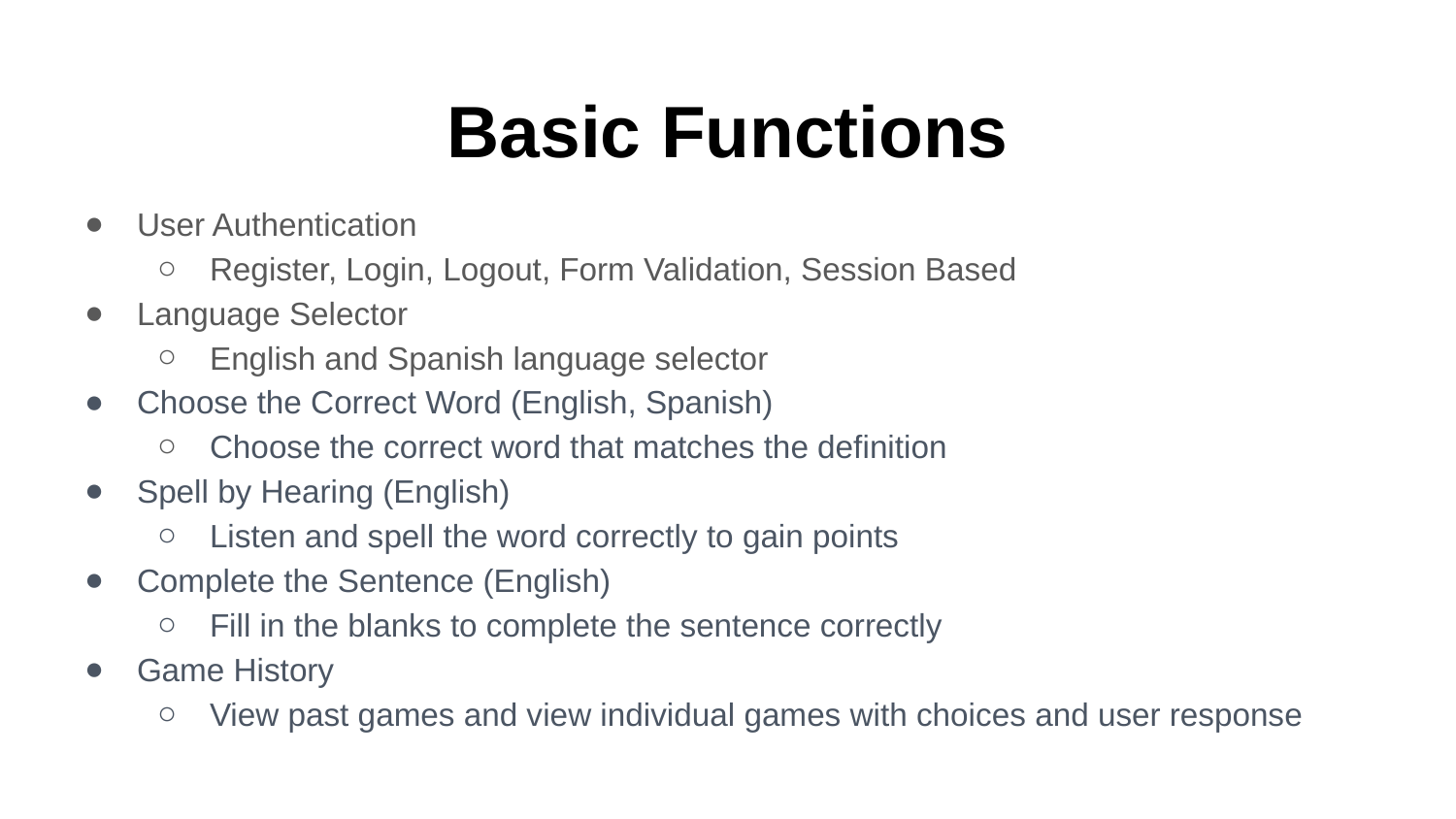

# Basic Functions
User Authentication
Register, Login, Logout, Form Validation, Session Based
Language Selector
English and Spanish language selector
Choose the Correct Word (English, Spanish)
Choose the correct word that matches the definition
Spell by Hearing (English)
Listen and spell the word correctly to gain points
Complete the Sentence (English)
Fill in the blanks to complete the sentence correctly
Game History
View past games and view individual games with choices and user response